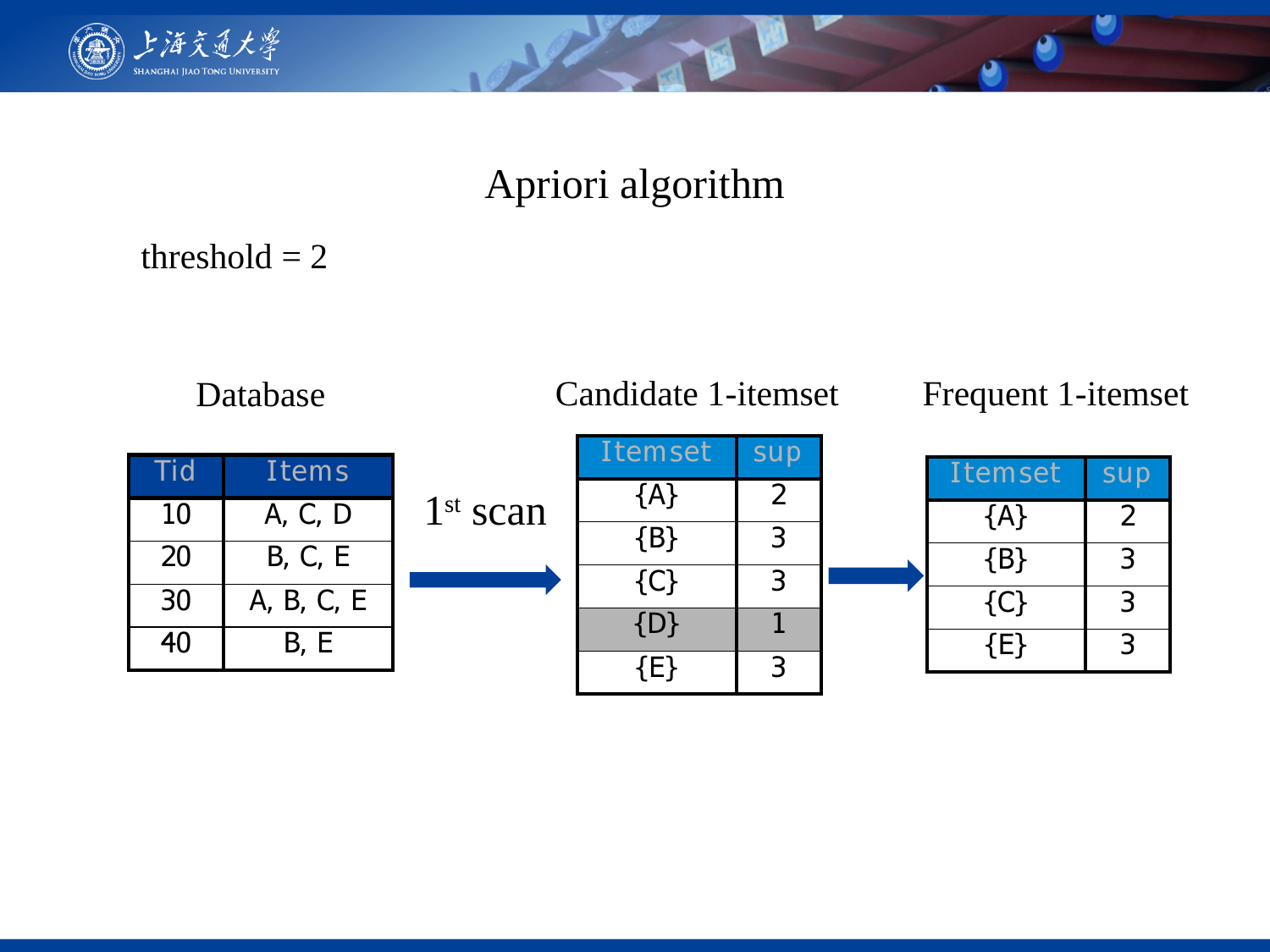

Apriori algorithm
threshold = 2
Database
Candidate 1-itemset
Frequent 1-itemset
| Itemset | sup |
| --- | --- |
| {A} | 2 |
| {B} | 3 |
| {C} | 3 |
| {D} | 1 |
| {E} | 3 |
| Tid | Items |
| --- | --- |
| 10 | A, C, D |
| 20 | B, C, E |
| 30 | A, B, C, E |
| 40 | B, E |
| Itemset | sup |
| --- | --- |
| {A} | 2 |
| {B} | 3 |
| {C} | 3 |
| {E} | 3 |
1st scan